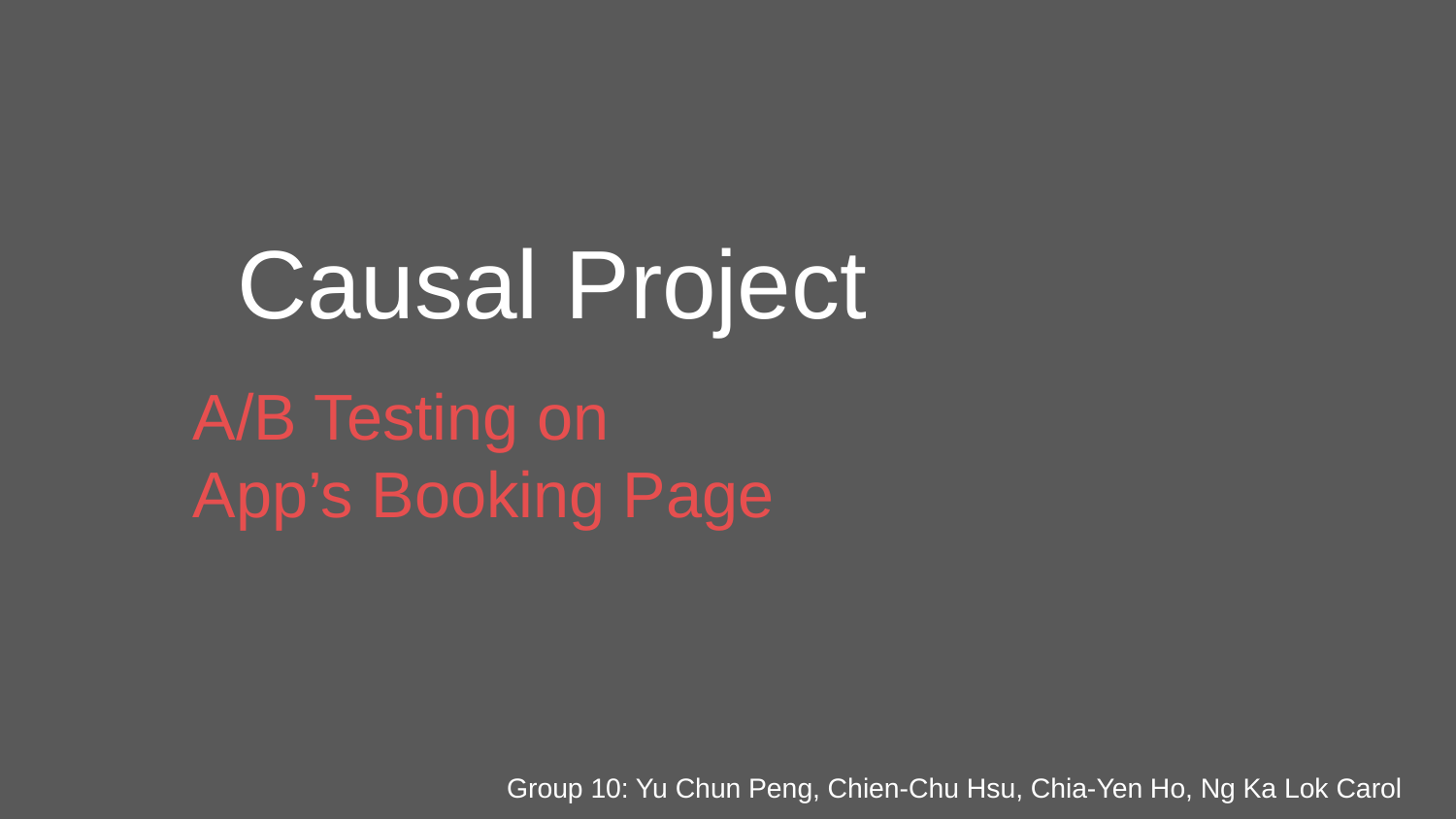

# Causal Project

A/B Testing on
App’s Booking Page
Group 10: Yu Chun Peng, Chien-Chu Hsu, Chia-Yen Ho, Ng Ka Lok Carol